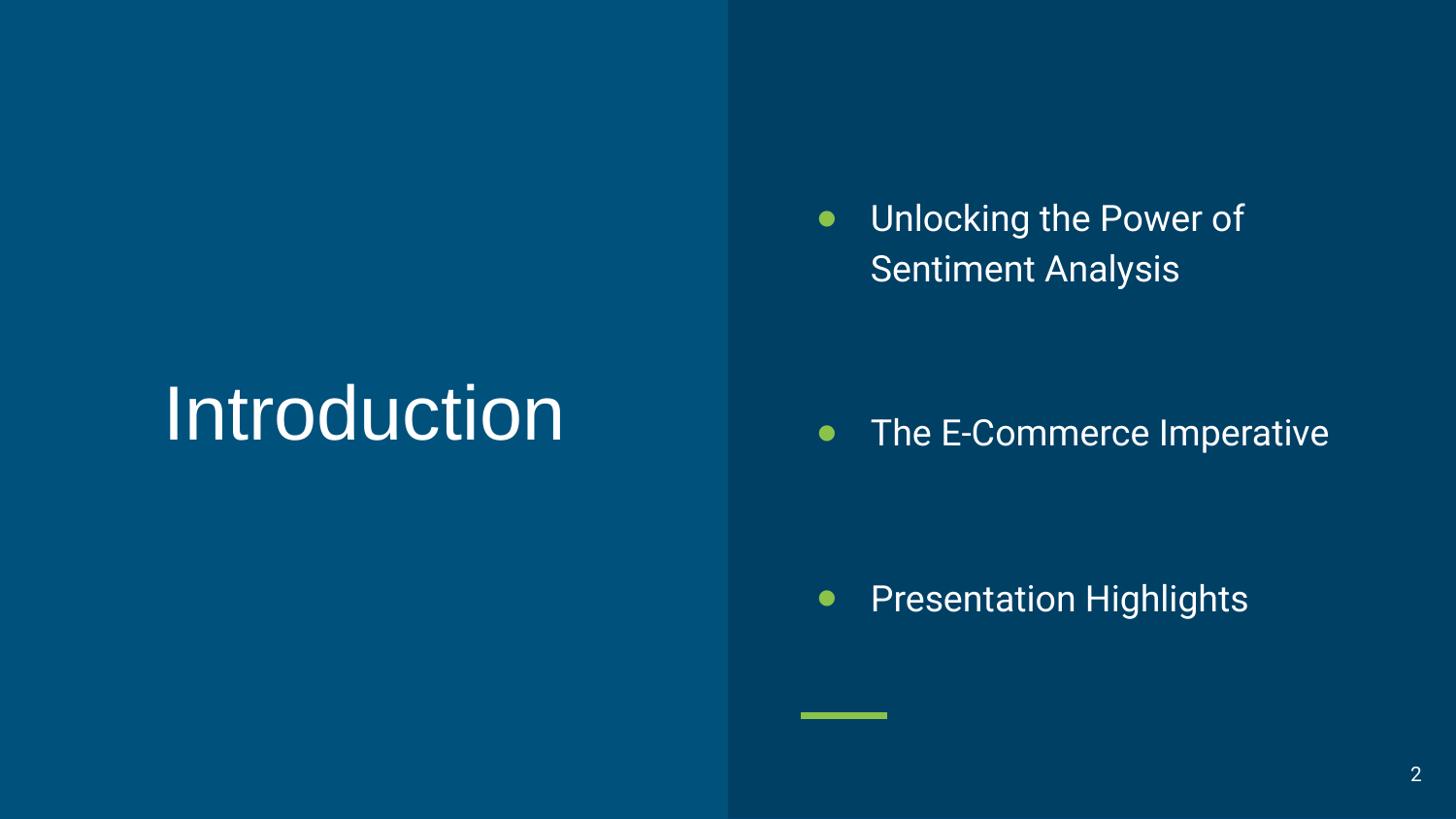

Unlocking the Power of Sentiment Analysis

The E-Commerce Imperative

Presentation Highlights

# Introduction
2